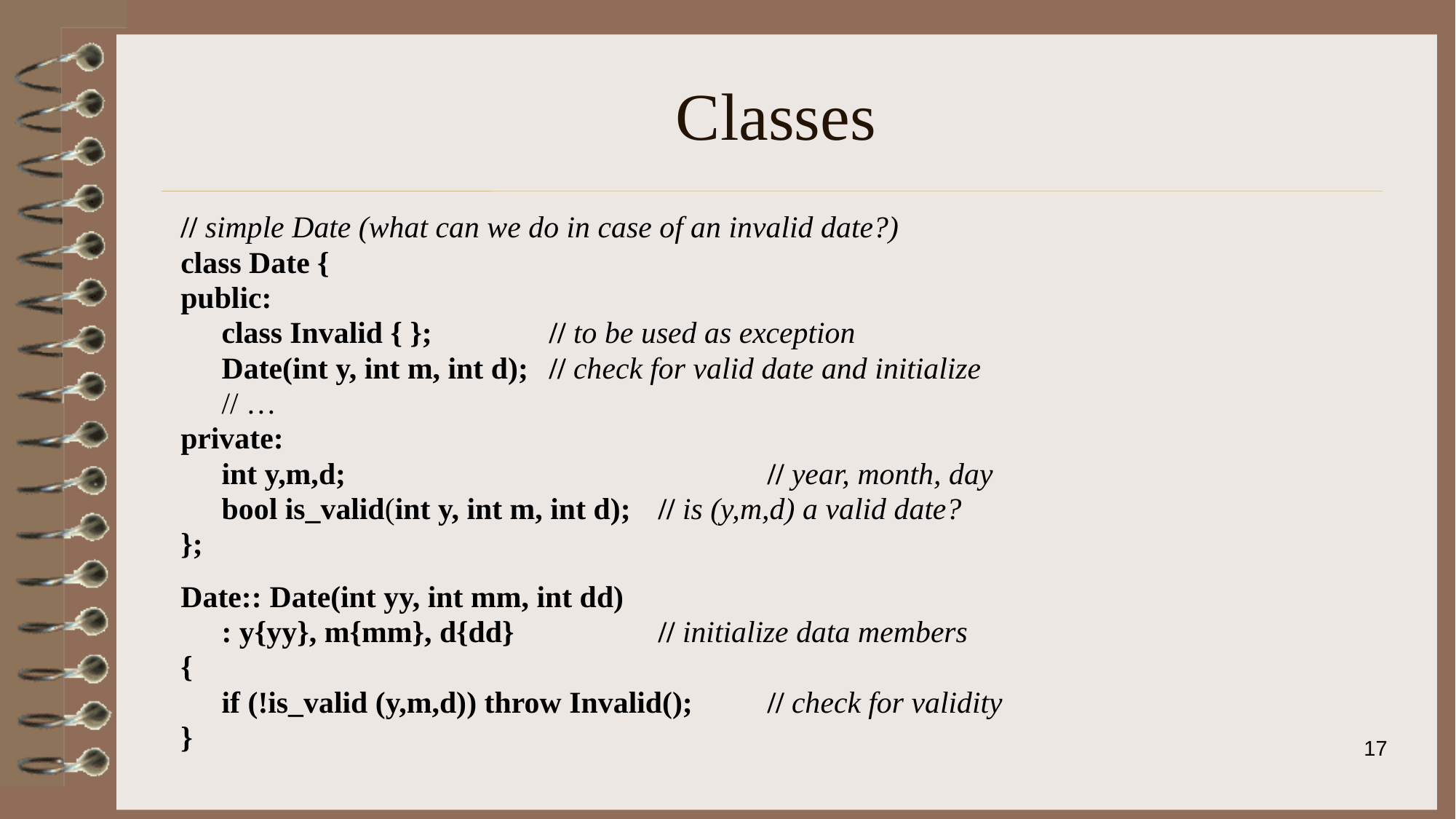

# Classes
// simple Date (what can we do in case of an invalid date?)
class Date {
public:
	class Invalid { };		// to be used as exception
	Date(int y, int m, int d);	// check for valid date and initialize
	// …
private:
	int y,m,d;				// year, month, day
	bool is_valid(int y, int m, int d);	// is (y,m,d) a valid date?
};

Date:: Date(int yy, int mm, int dd)
	: y{yy}, m{mm}, d{dd}		// initialize data members
{
	if (!is_valid (y,m,d)) throw Invalid();	// check for validity
}
17